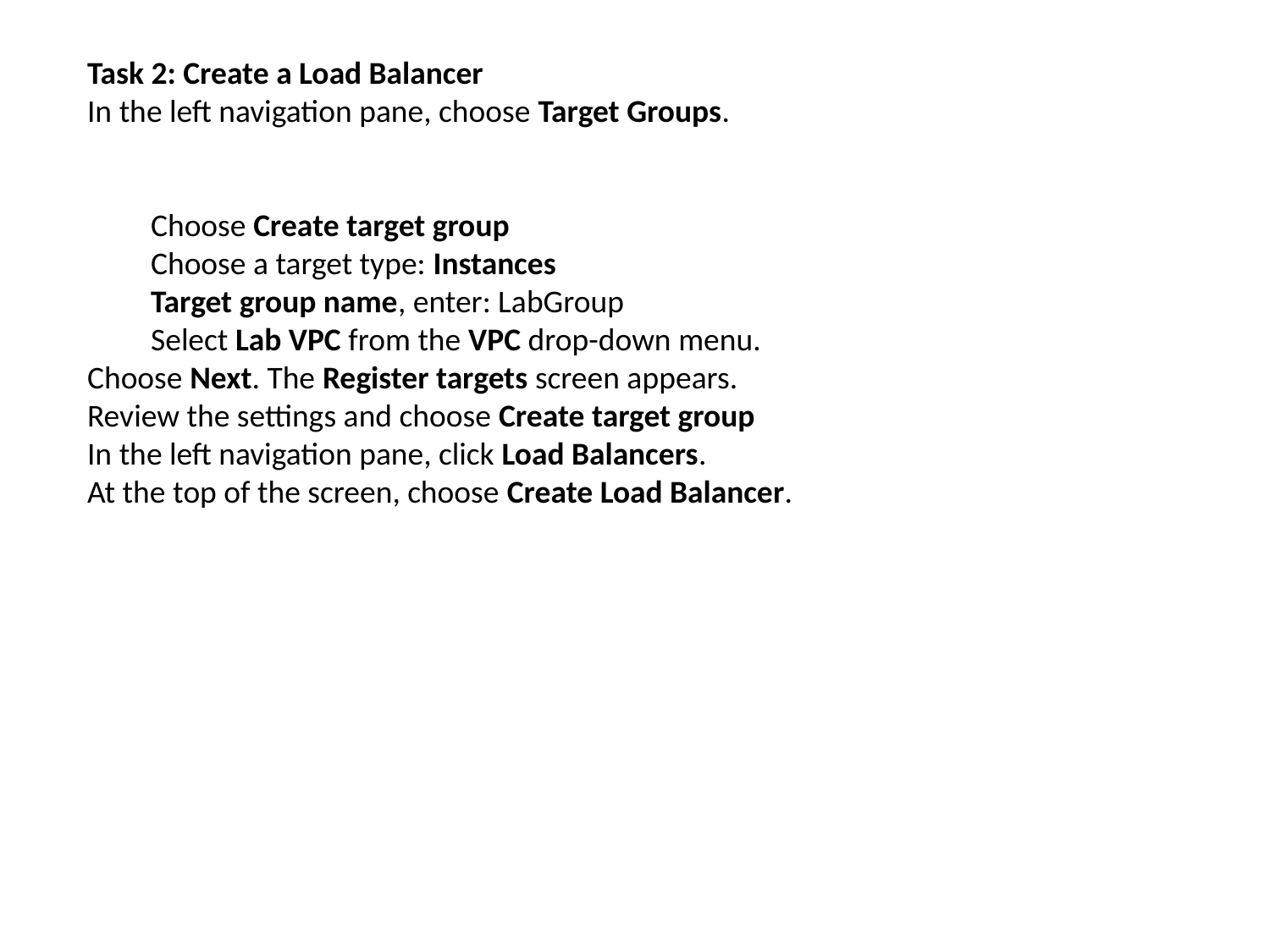

Task 2: Create a Load Balancer
In the left navigation pane, choose Target Groups.

Choose Create target group
Choose a target type: Instances
Target group name, enter: LabGroup
Select Lab VPC from the VPC drop-down menu.
Choose Next. The Register targets screen appears.
Review the settings and choose Create target group
In the left navigation pane, click Load Balancers.
At the top of the screen, choose Create Load Balancer.